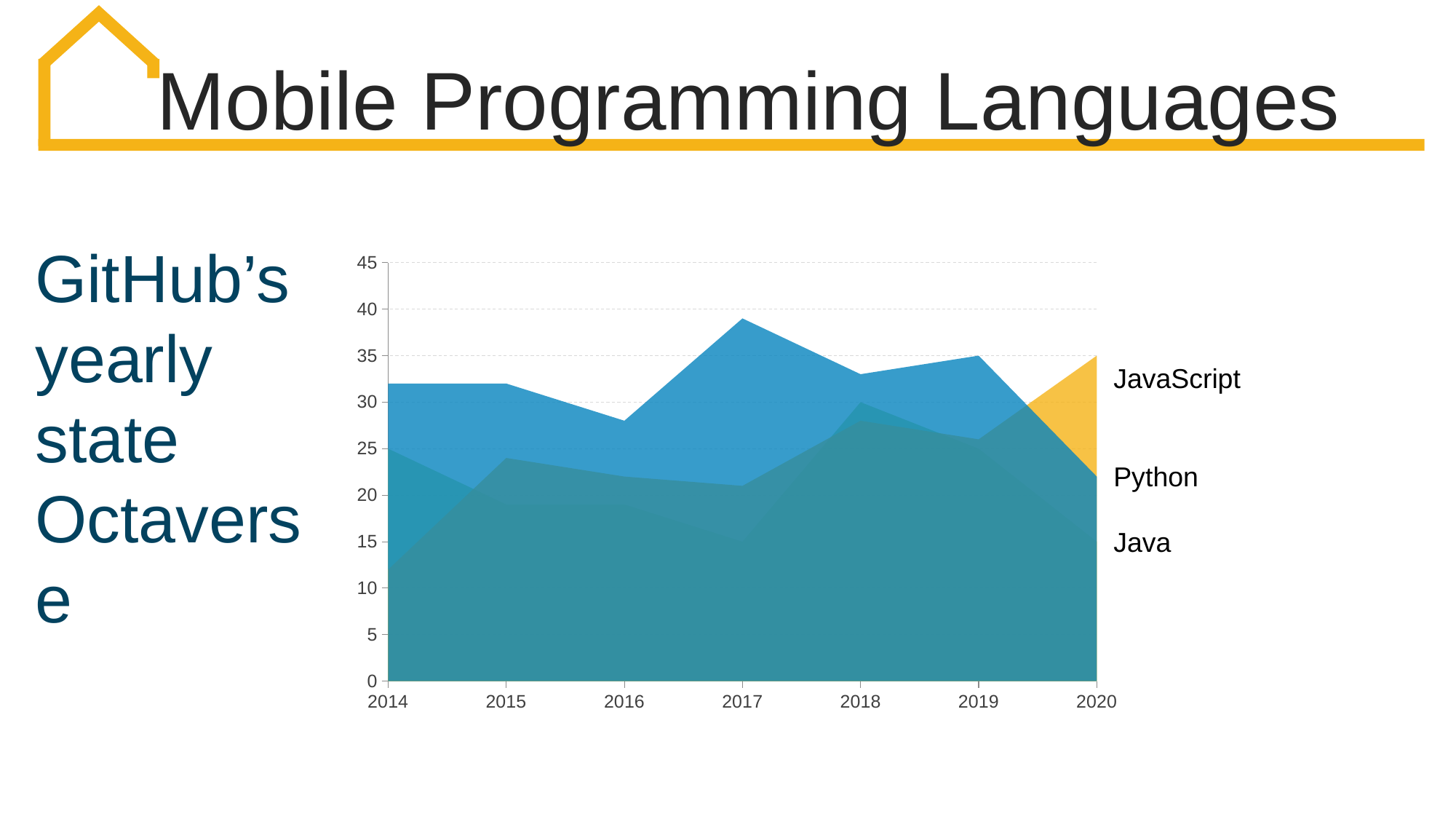

Mobile Programming Languages
GitHub’s yearly state Octaverse

### Chart

| Category | Series 1 | Series 2 | Series 22 |
|---|---|---|---|
| 2014 | 32.0 | 12.0 | 25.0 |
| 2015 | 32.0 | 24.0 | 19.0 |
| 2016 | 28.0 | 22.0 | 19.0 |
| 2017 | 39.0 | 21.0 | 15.0 |
| 2018 | 33.0 | 28.0 | 30.0 |
| 2019 | 35.0 | 26.0 | 25.0 |
| 2020 | 22.0 | 35.0 | 15.0 |
JavaScript

Python

Java